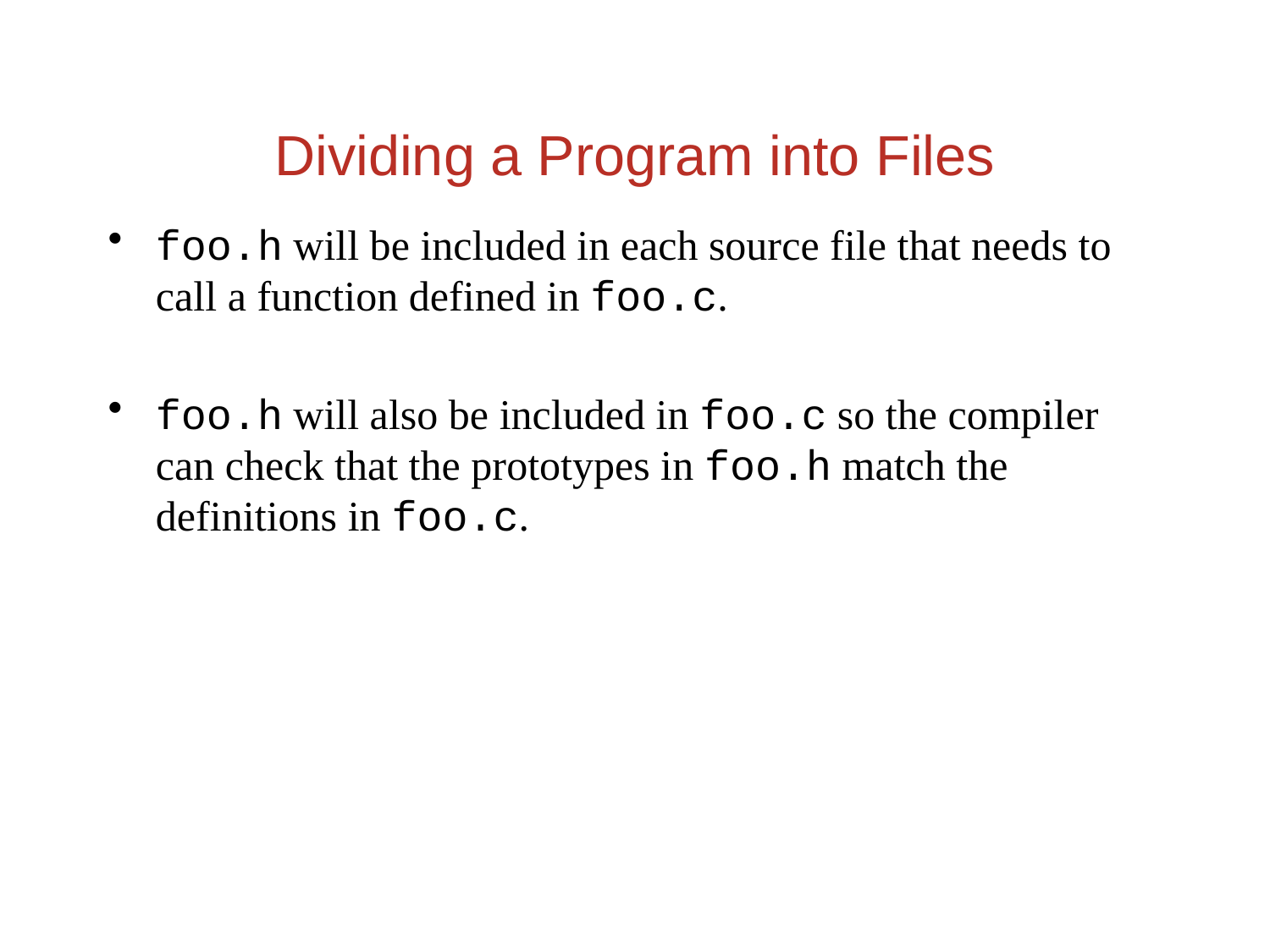

Dividing a Program into Files
foo.h will be included in each source file that needs to call a function defined in foo.c.

foo.h will also be included in foo.c so the compiler can check that the prototypes in foo.h match the definitions in foo.c.